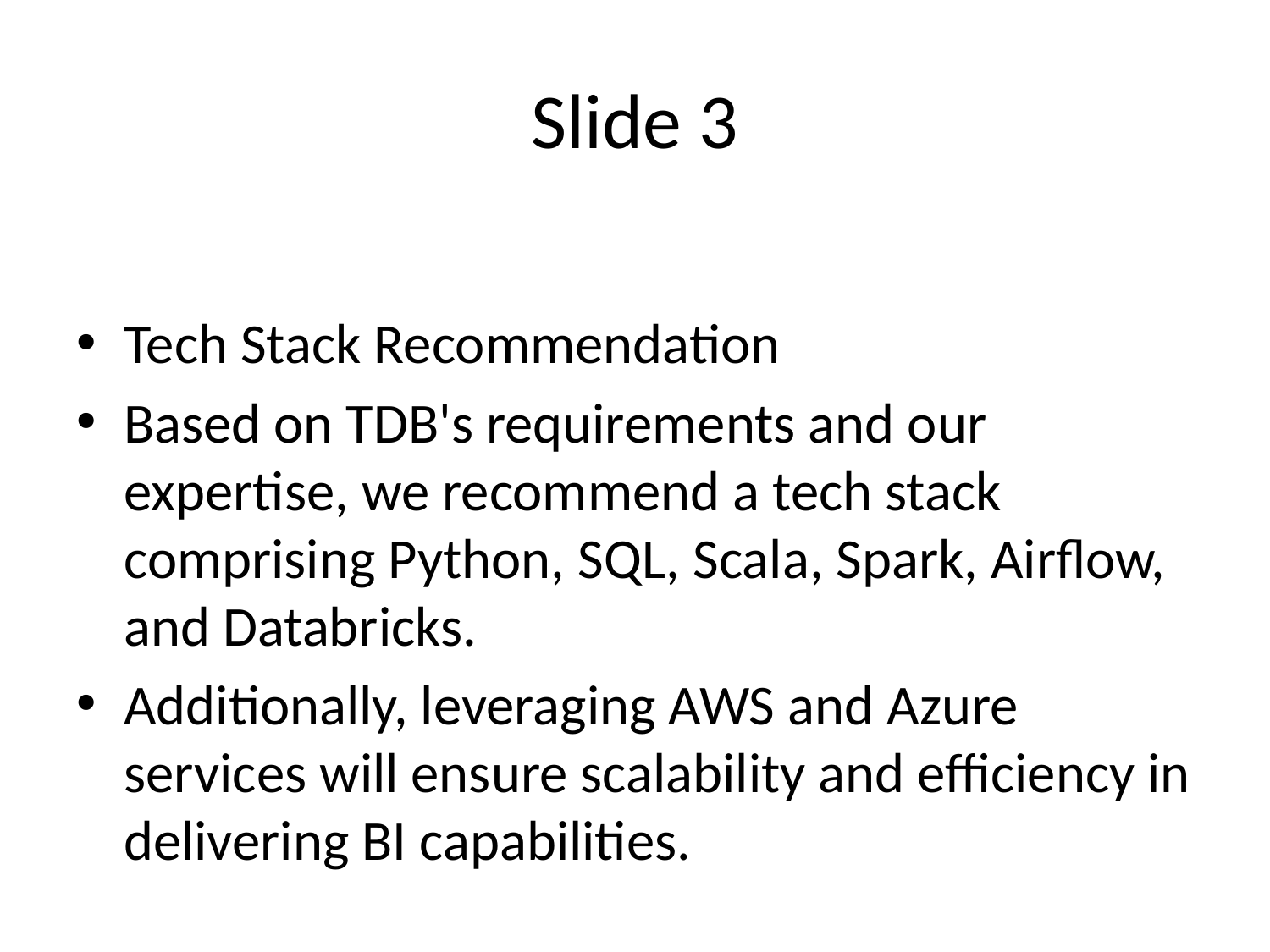

# Slide 3

Tech Stack Recommendation
Based on TDB's requirements and our expertise, we recommend a tech stack comprising Python, SQL, Scala, Spark, Airflow, and Databricks.
Additionally, leveraging AWS and Azure services will ensure scalability and efficiency in delivering BI capabilities.